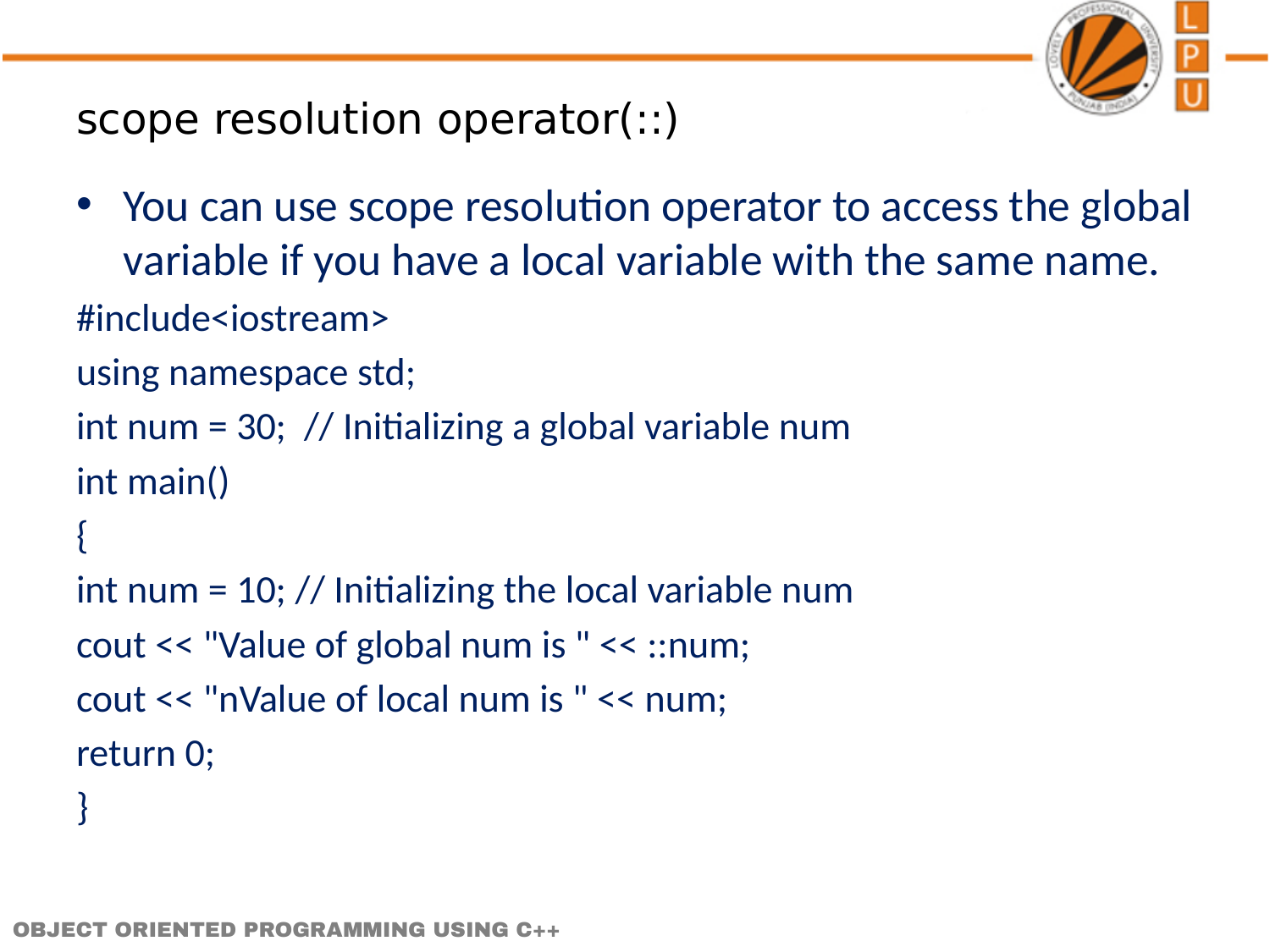

# scope resolution operator(::)
You can use scope resolution operator to access the global variable if you have a local variable with the same name.
#include<iostream>
using namespace std;
int num = 30;  // Initializing a global variable num
int main()
{
int num = 10; // Initializing the local variable num
cout << "Value of global num is " << ::num;
cout << "nValue of local num is " << num;
return 0;
}